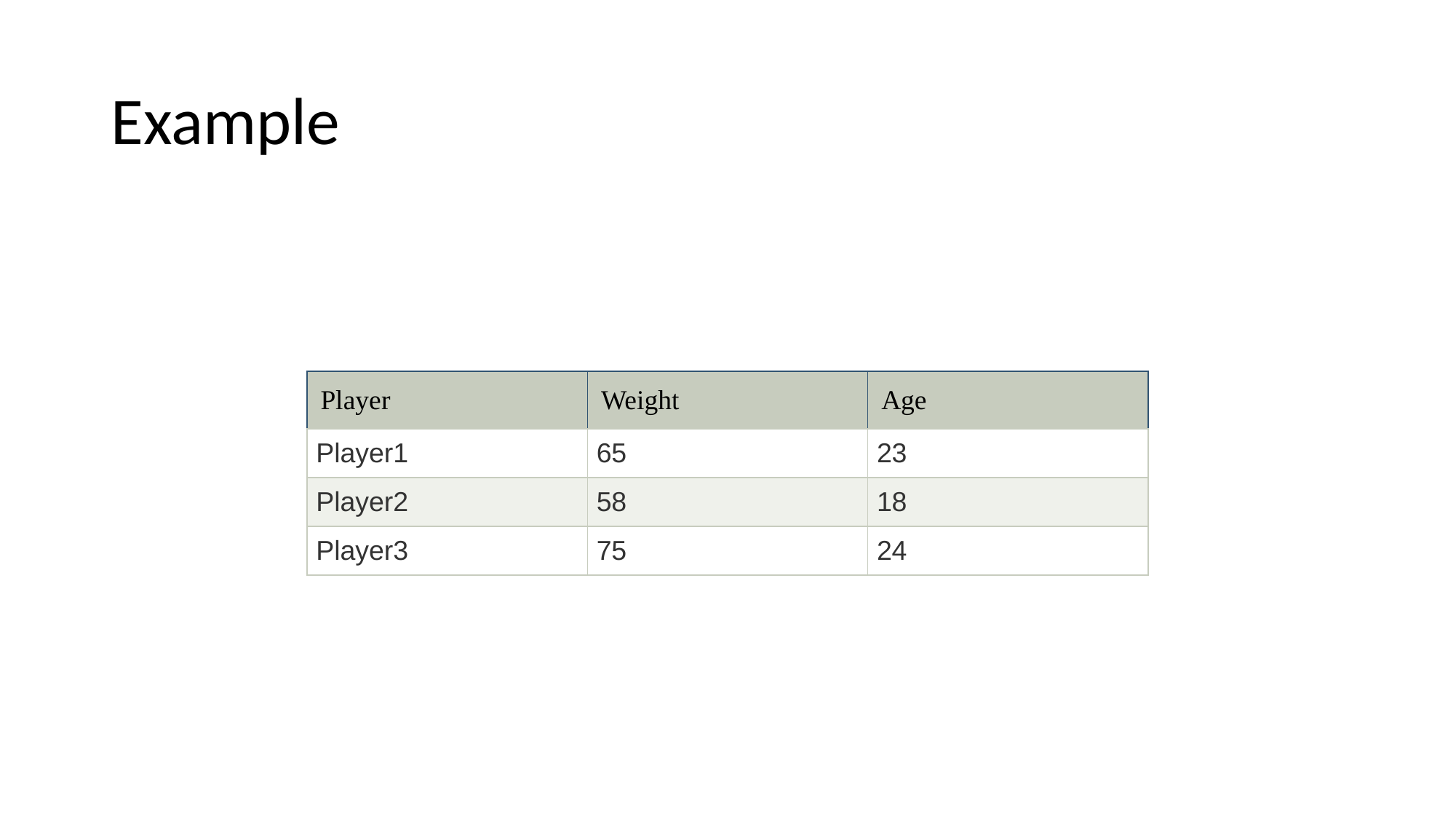

# Example
| Player | Weight | Age |
| --- | --- | --- |
| Player1 | 65 | 23 |
| Player2 | 58 | 18 |
| Player3 | 75 | 24 |